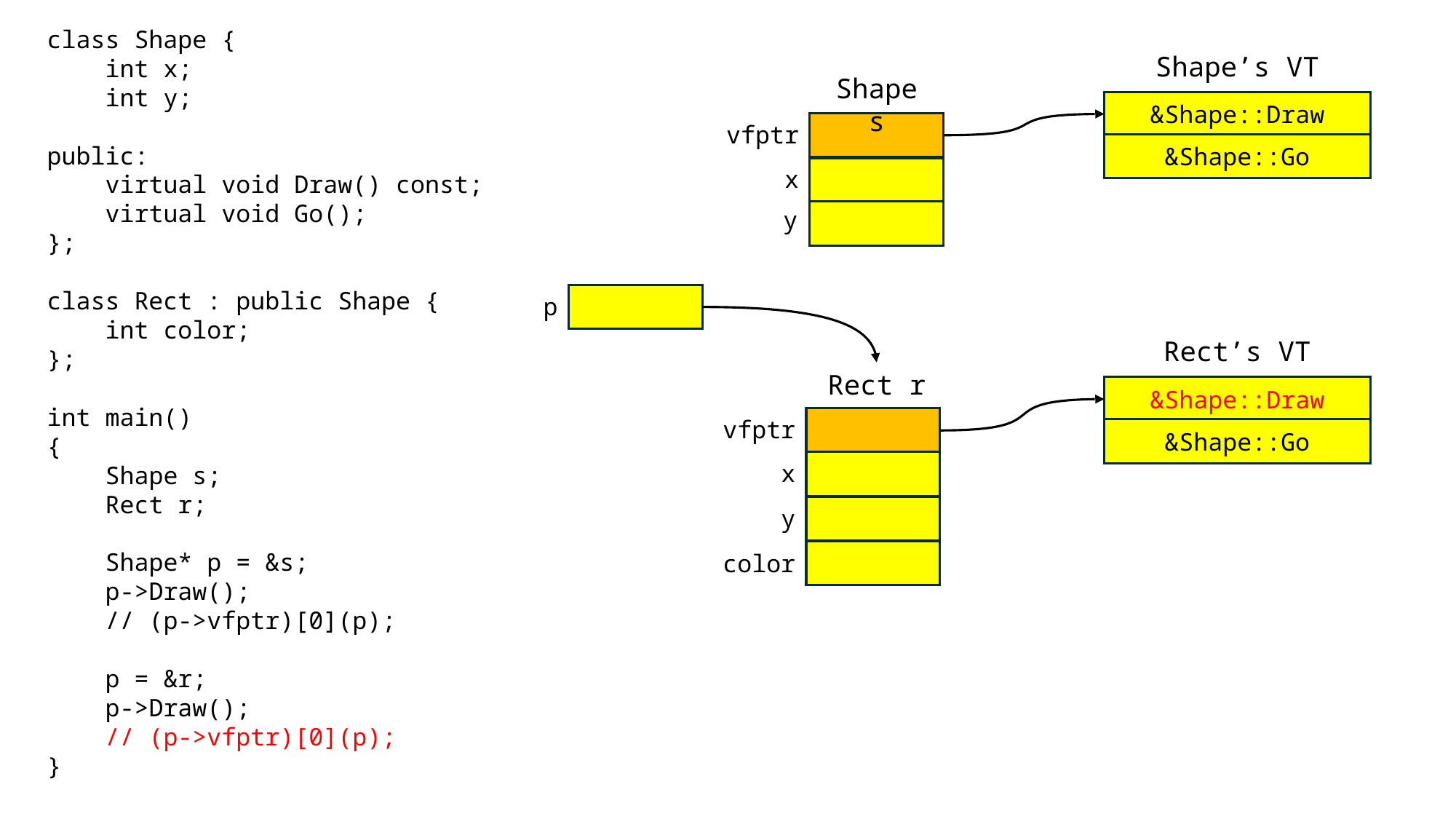

class Shape {
    int x;
    int y;

public:
    virtual void Draw() const;
    virtual void Go();
};

class Rect : public Shape {
    int color;
};

int main()
{
    Shape s;
    Rect r;

    Shape* p = &s;
    p->Draw();
    // (p->vfptr)[0](p);

    p = &r;
    p->Draw();
    // (p->vfptr)[0](p);
}
Shape’s VT
Shape s
&Shape::Draw

vfptr
&Shape::Go

x
y

p
Rect’s VT
Rect r
&Shape::Draw

vfptr
&Shape::Go

x

y

color